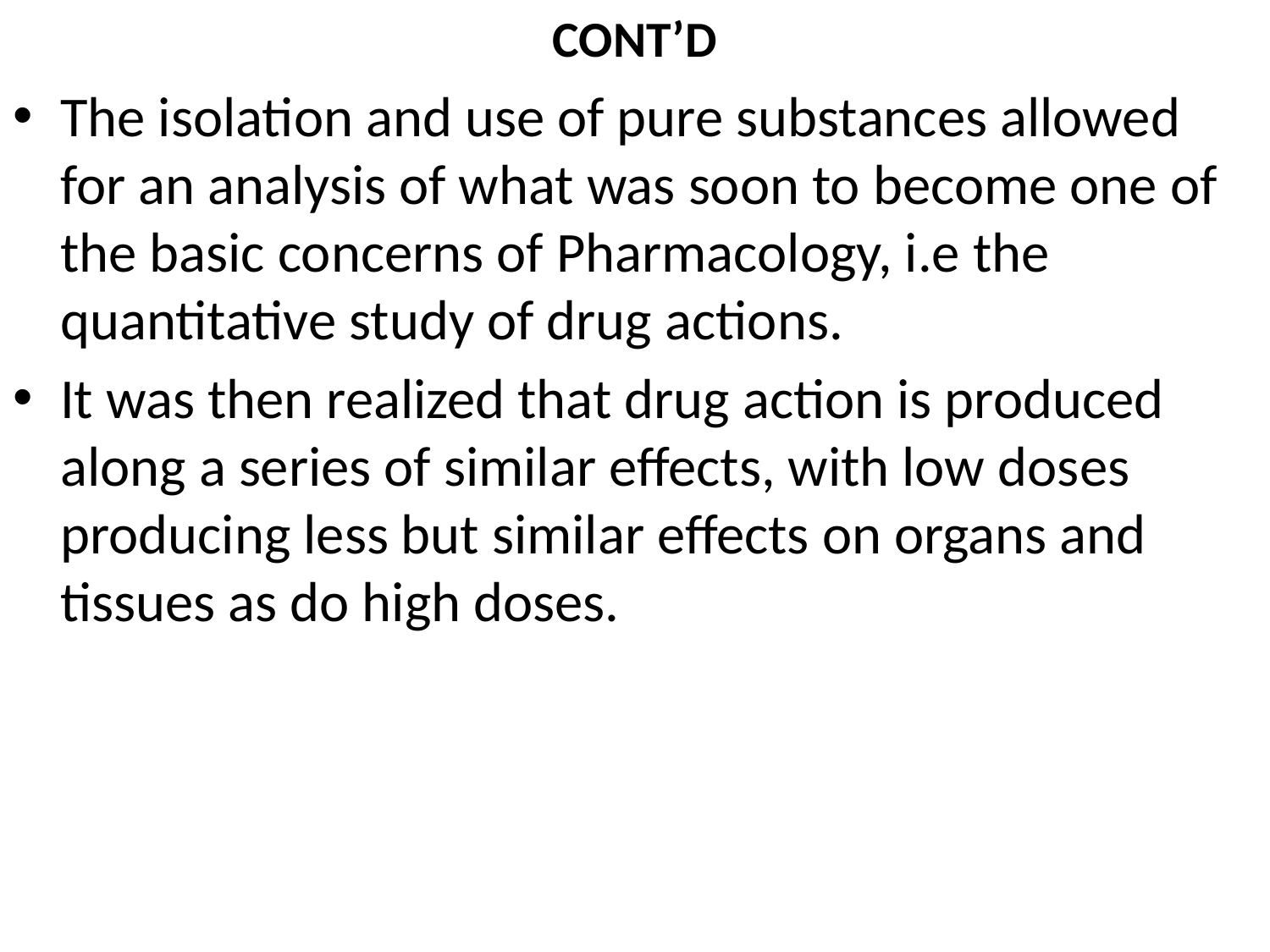

# CONT’D
The isolation and use of pure substances allowed for an analysis of what was soon to become one of the basic concerns of Pharmacology, i.e the quantitative study of drug actions.
It was then realized that drug action is produced along a series of similar effects, with low doses producing less but similar effects on organs and tissues as do high doses.